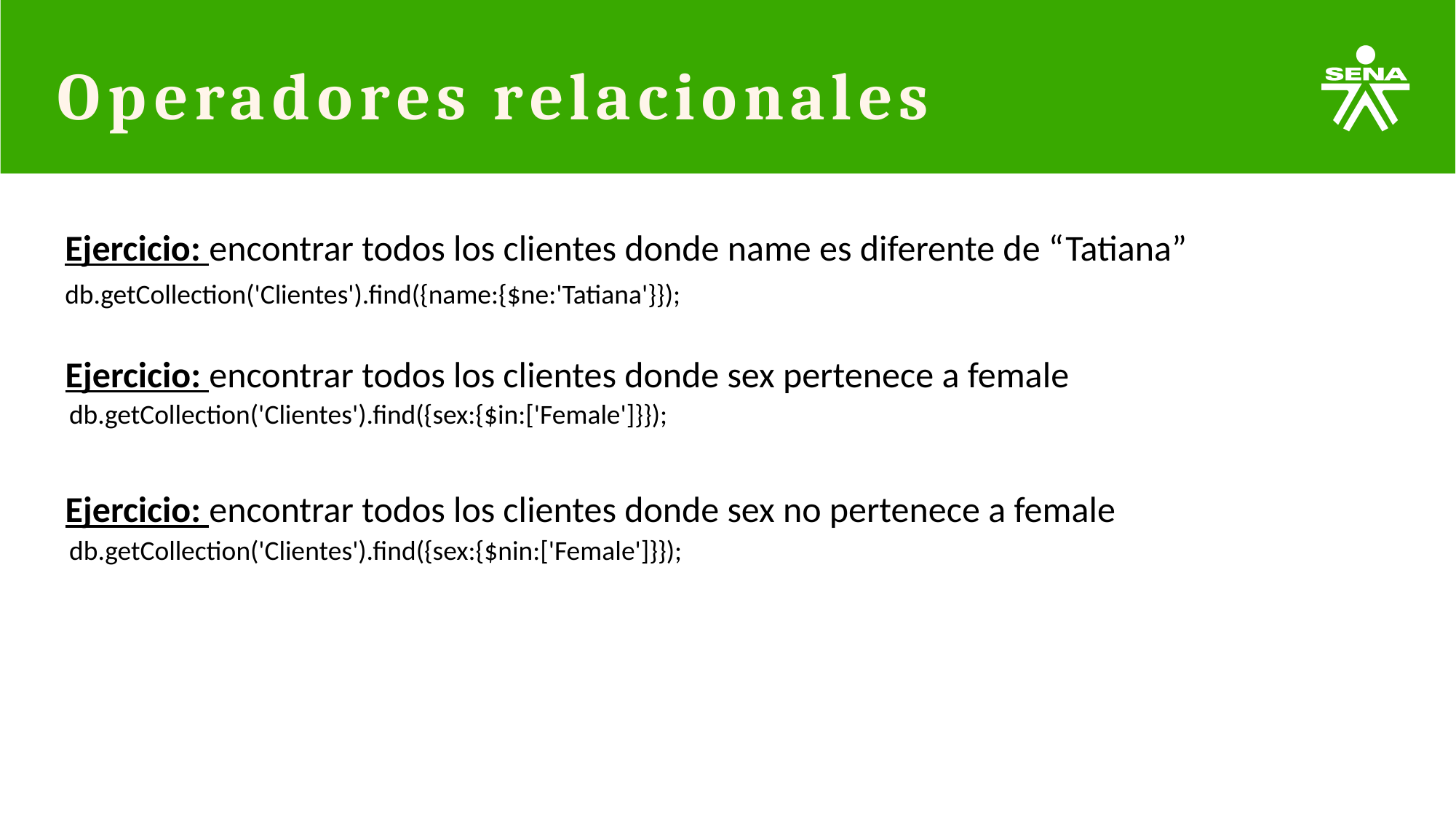

# Operadores relacionales
Ejercicio: encontrar todos los clientes donde name es diferente de “Tatiana”
db.getCollection('Clientes').find({name:{$ne:'Tatiana'}});

Ejercicio: encontrar todos los clientes donde sex pertenece a female

db.getCollection('Clientes').find({sex:{$in:['Female']}});
Ejercicio: encontrar todos los clientes donde sex no pertenece a female
db.getCollection('Clientes').find({sex:{$nin:['Female']}});